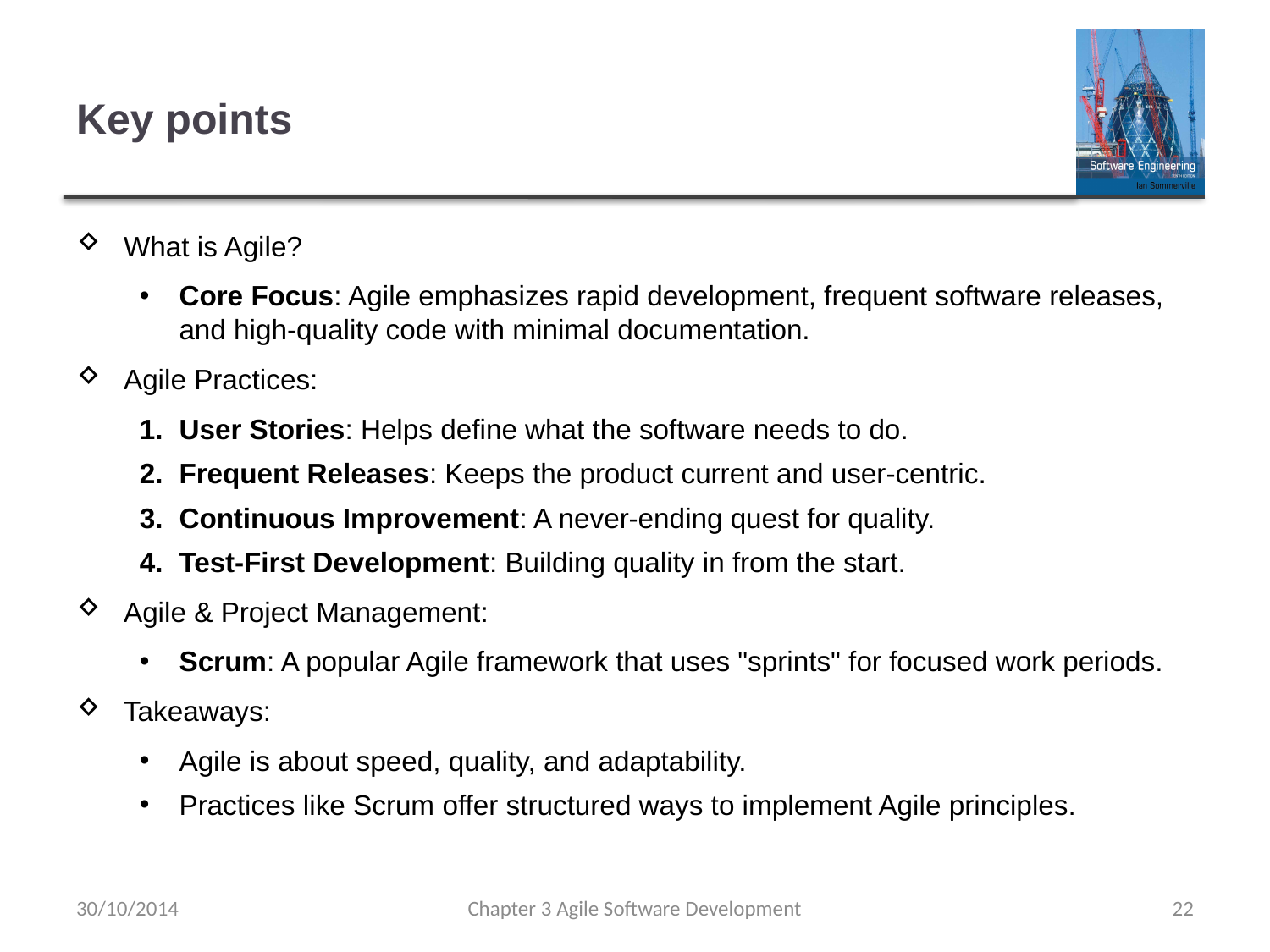

# Key points
What is Agile?
Core Focus: Agile emphasizes rapid development, frequent software releases, and high-quality code with minimal documentation.
Agile Practices:
User Stories: Helps define what the software needs to do.
Frequent Releases: Keeps the product current and user-centric.
Continuous Improvement: A never-ending quest for quality.
Test-First Development: Building quality in from the start.
Agile & Project Management:
Scrum: A popular Agile framework that uses "sprints" for focused work periods.
Takeaways:
Agile is about speed, quality, and adaptability.
Practices like Scrum offer structured ways to implement Agile principles.
30/10/2014
Chapter 3 Agile Software Development
22